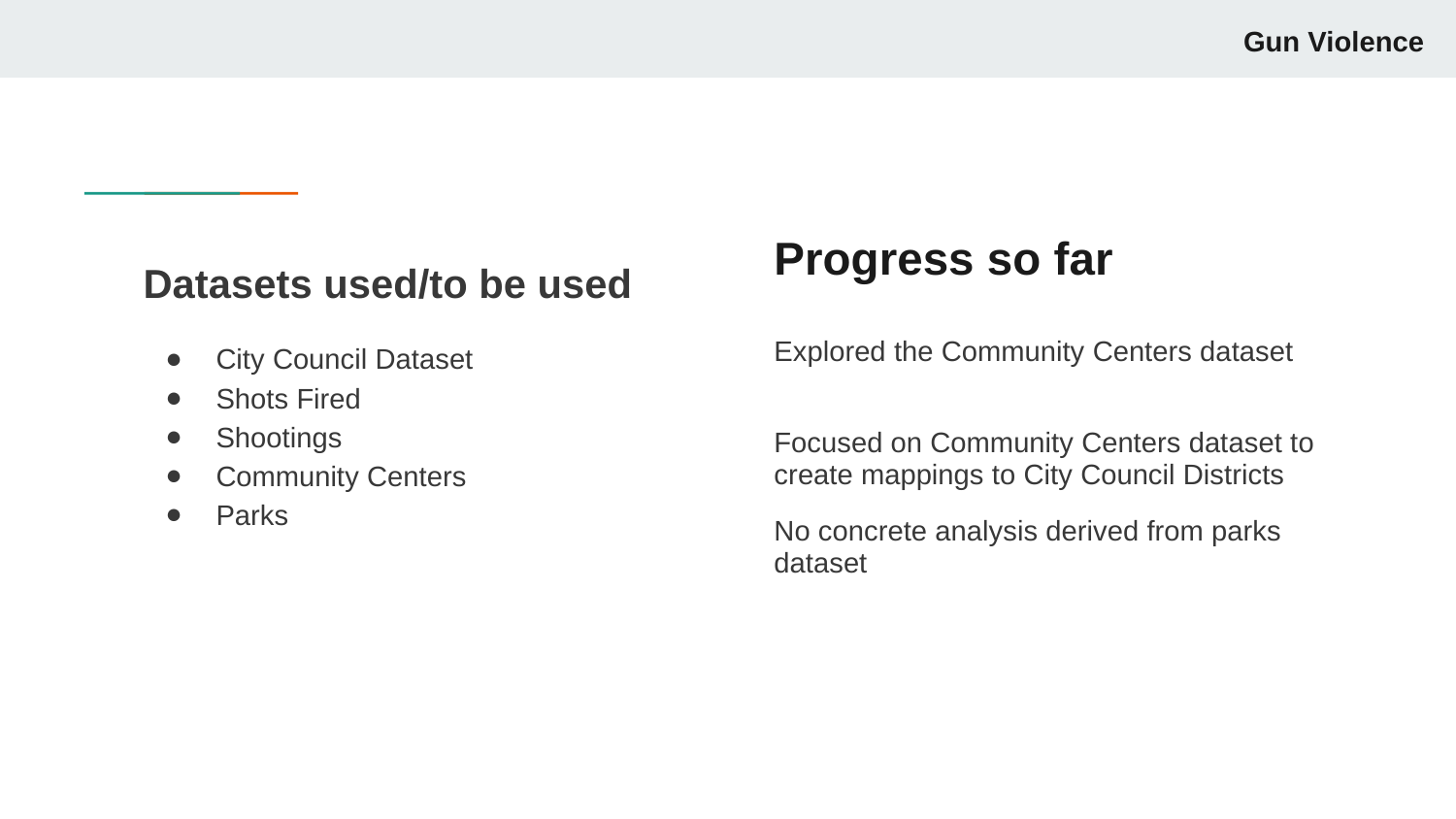

Gun Violence
# Progress so far
Datasets used/to be used
City Council Dataset
Shots Fired
Shootings
Community Centers
Parks

Explored the Community Centers dataset
Focused on Community Centers dataset to create mappings to City Council Districts
No concrete analysis derived from parks dataset